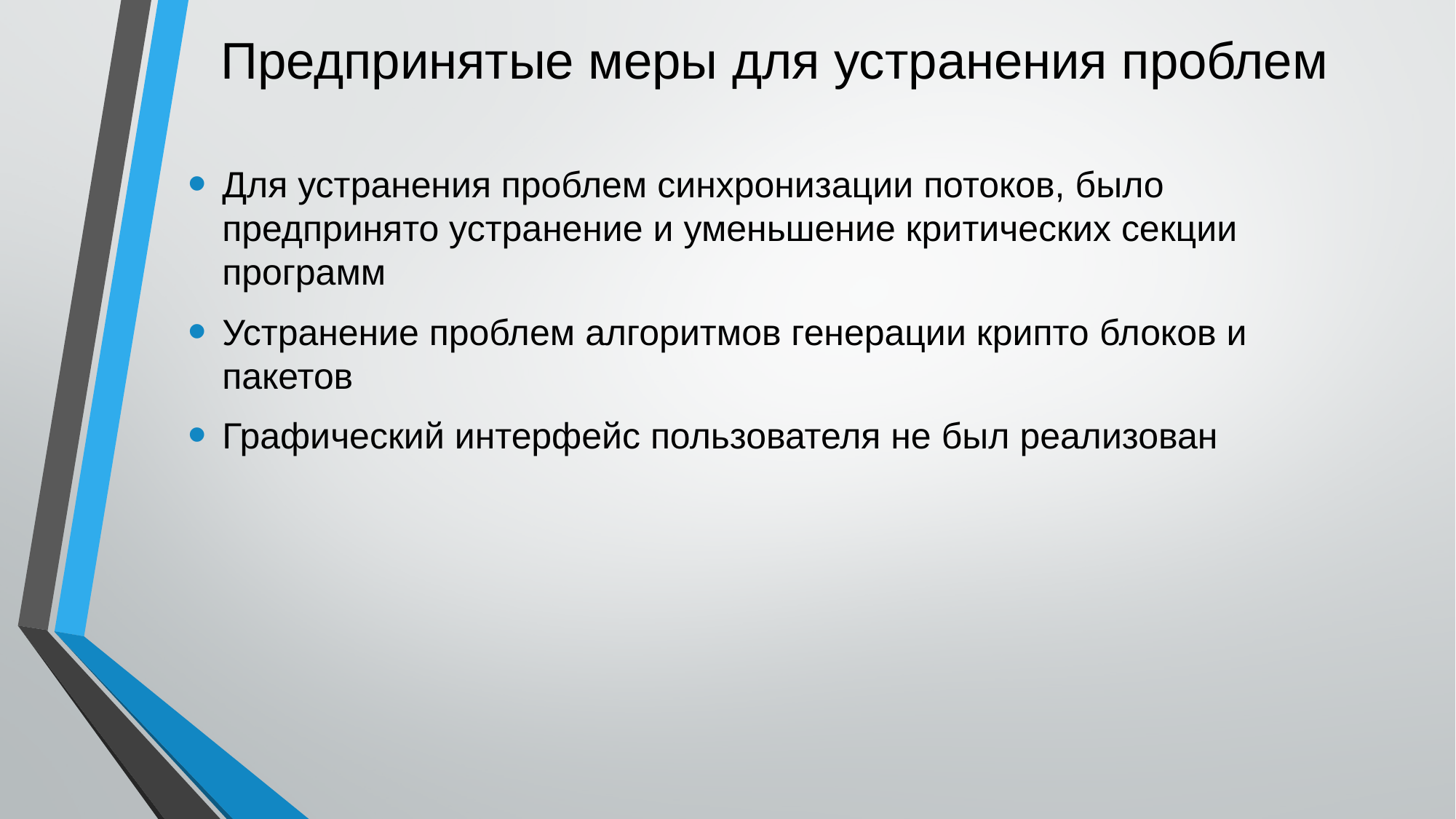

# Предпринятые меры для устранения проблем
Для устранения проблем синхронизации потоков, было предпринято устранение и уменьшение критических секции программ
Устранение проблем алгоритмов генерации крипто блоков и пакетов
Графический интерфейс пользователя не был реализован